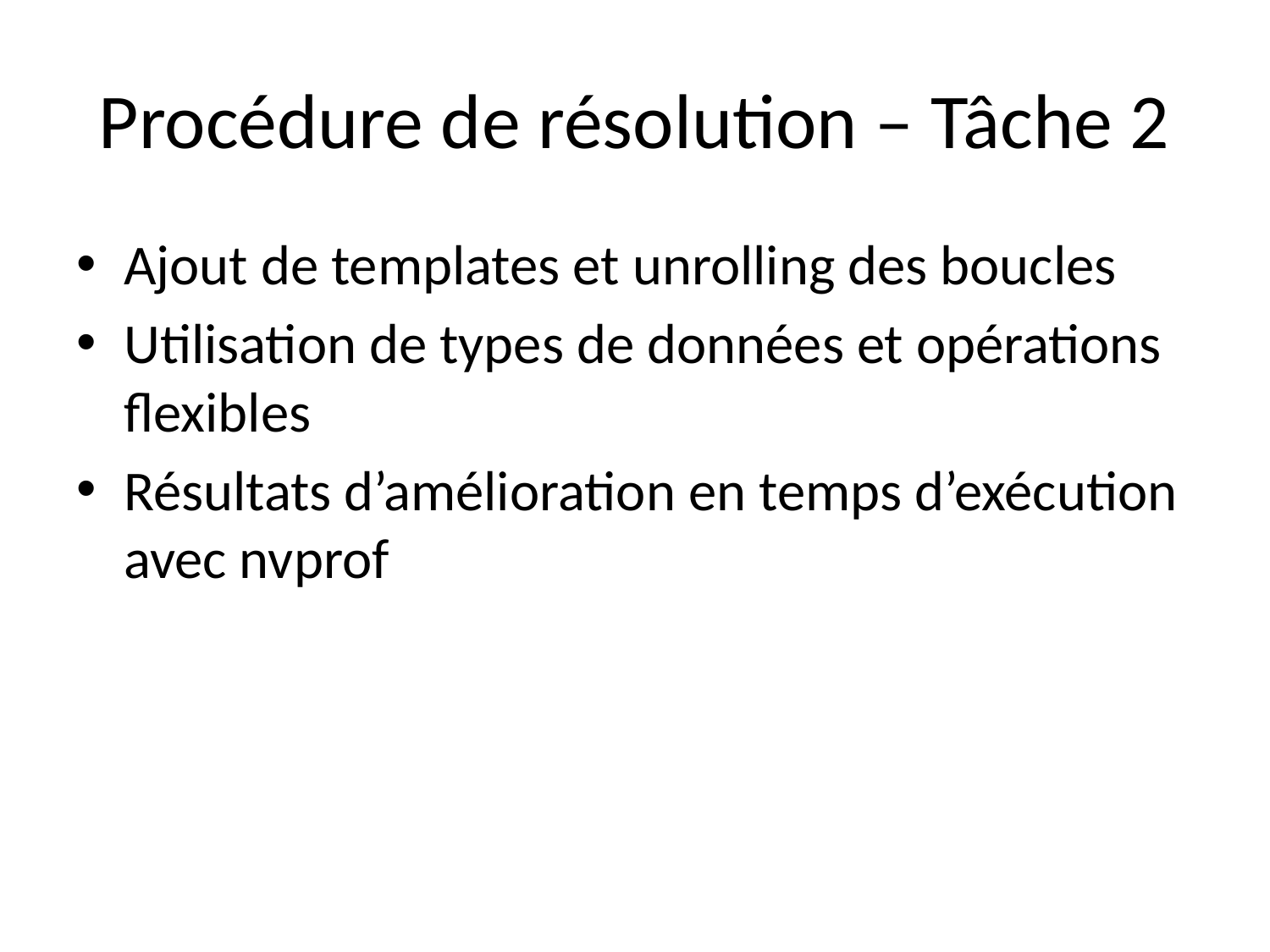

# Procédure de résolution – Tâche 2
Ajout de templates et unrolling des boucles
Utilisation de types de données et opérations flexibles
Résultats d’amélioration en temps d’exécution avec nvprof